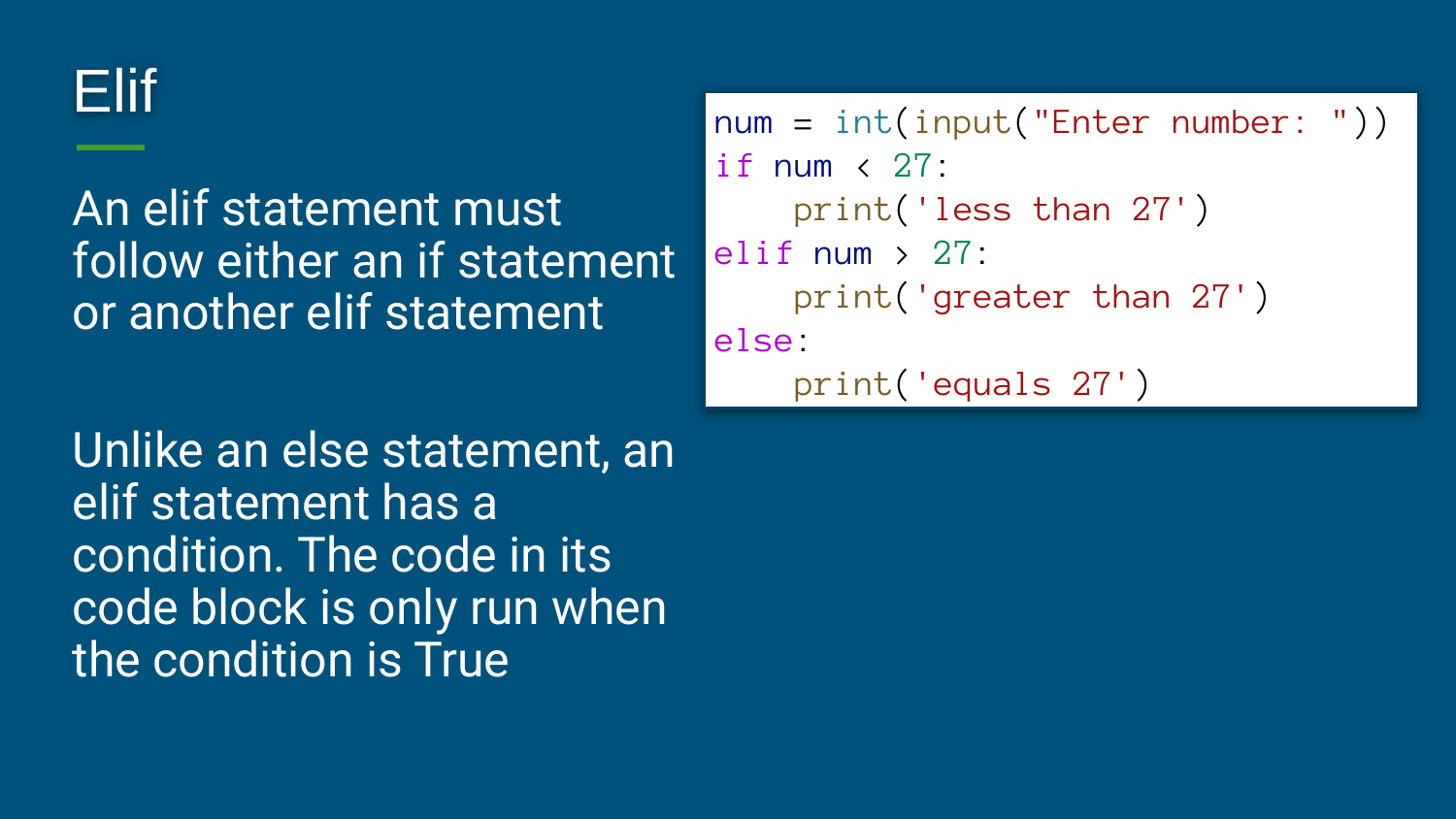

# Elif
num = int(input("Enter number: "))
if num < 27:
    print('less than 27')
elif num > 27:
    print('greater than 27')
else:
    print('equals 27')
An elif statement must follow either an if statement or another elif statement

Unlike an else statement, an elif statement has a condition. The code in its code block is only run when the condition is True